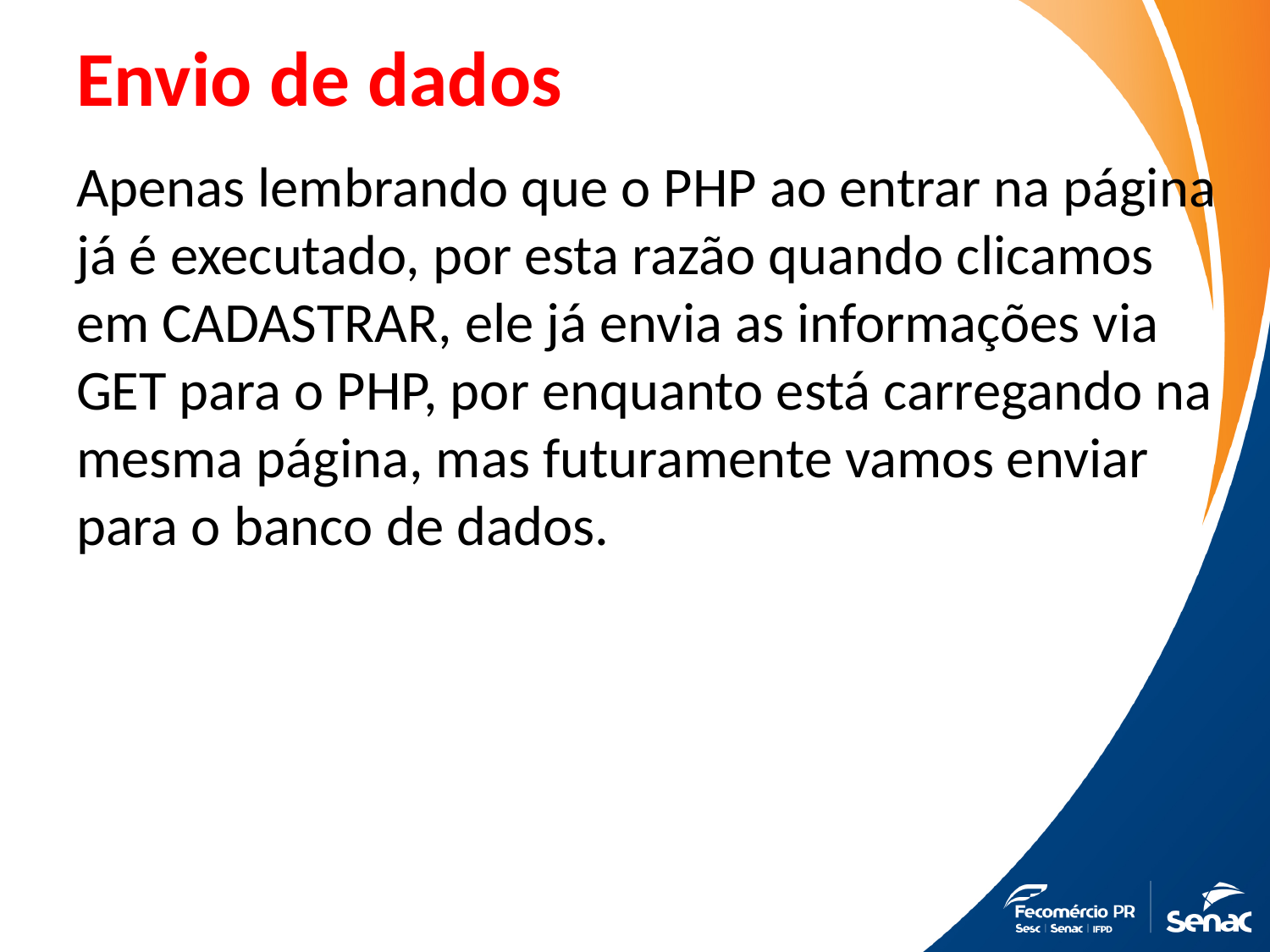

# Envio de dados
Apenas lembrando que o PHP ao entrar na página já é executado, por esta razão quando clicamos em CADASTRAR, ele já envia as informações via GET para o PHP, por enquanto está carregando na mesma página, mas futuramente vamos enviar para o banco de dados.